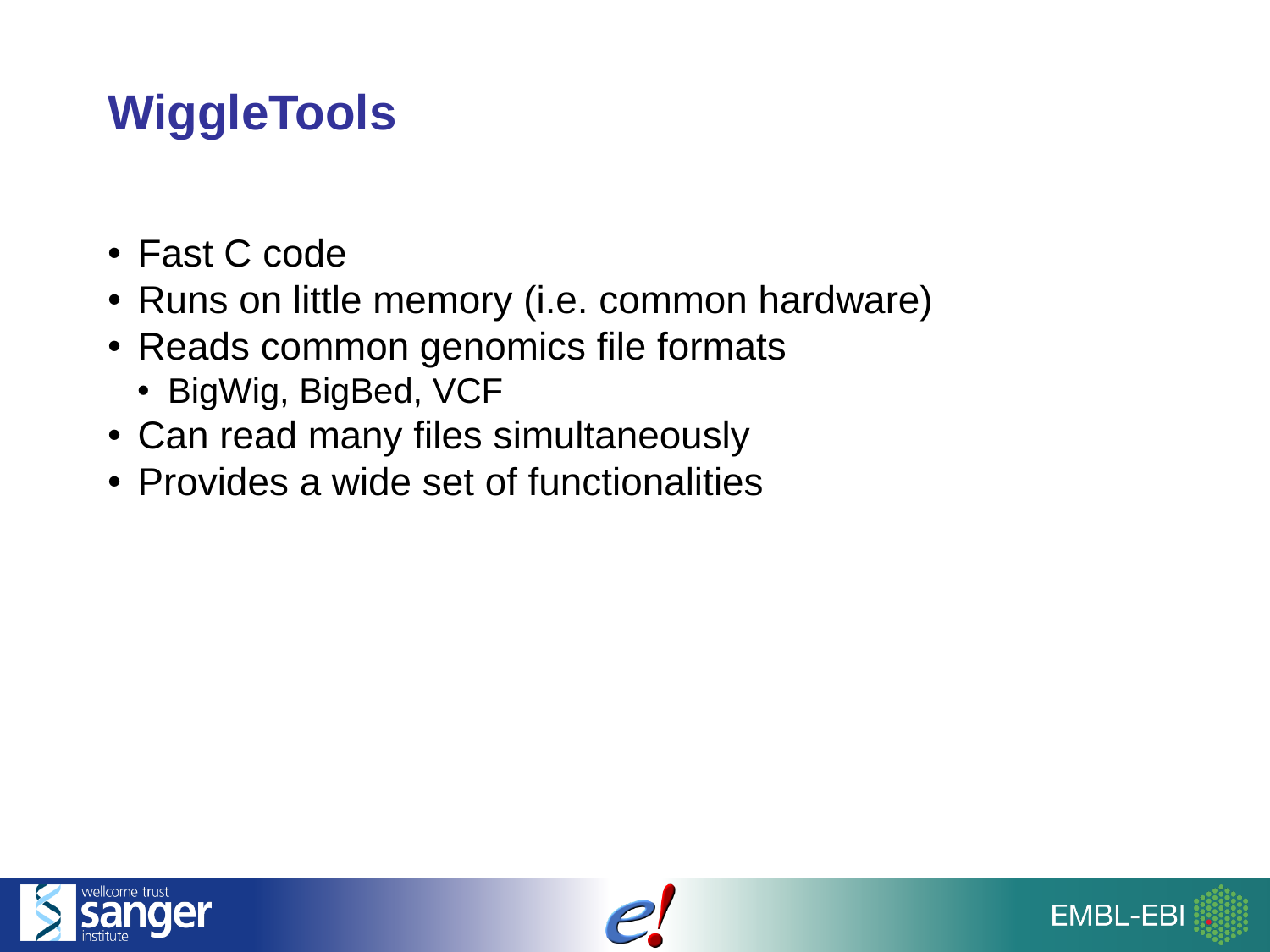

WiggleTools
Fast C code
Runs on little memory (i.e. common hardware)
Reads common genomics file formats
BigWig, BigBed, VCF
Can read many files simultaneously
Provides a wide set of functionalities